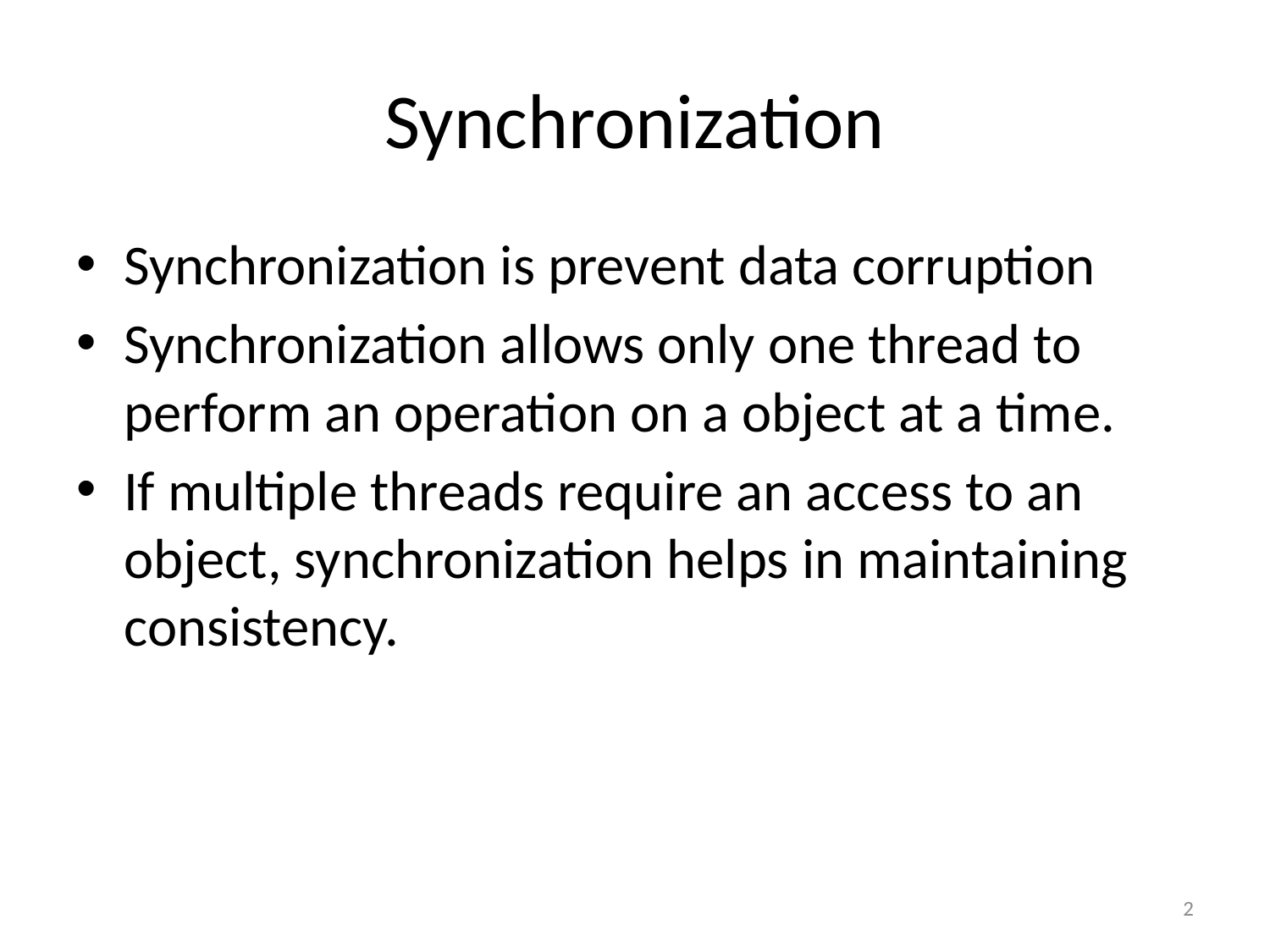

# Synchronization
Synchronization is prevent data corruption
Synchronization allows only one thread to perform an operation on a object at a time.
If multiple threads require an access to an object, synchronization helps in maintaining consistency.
2